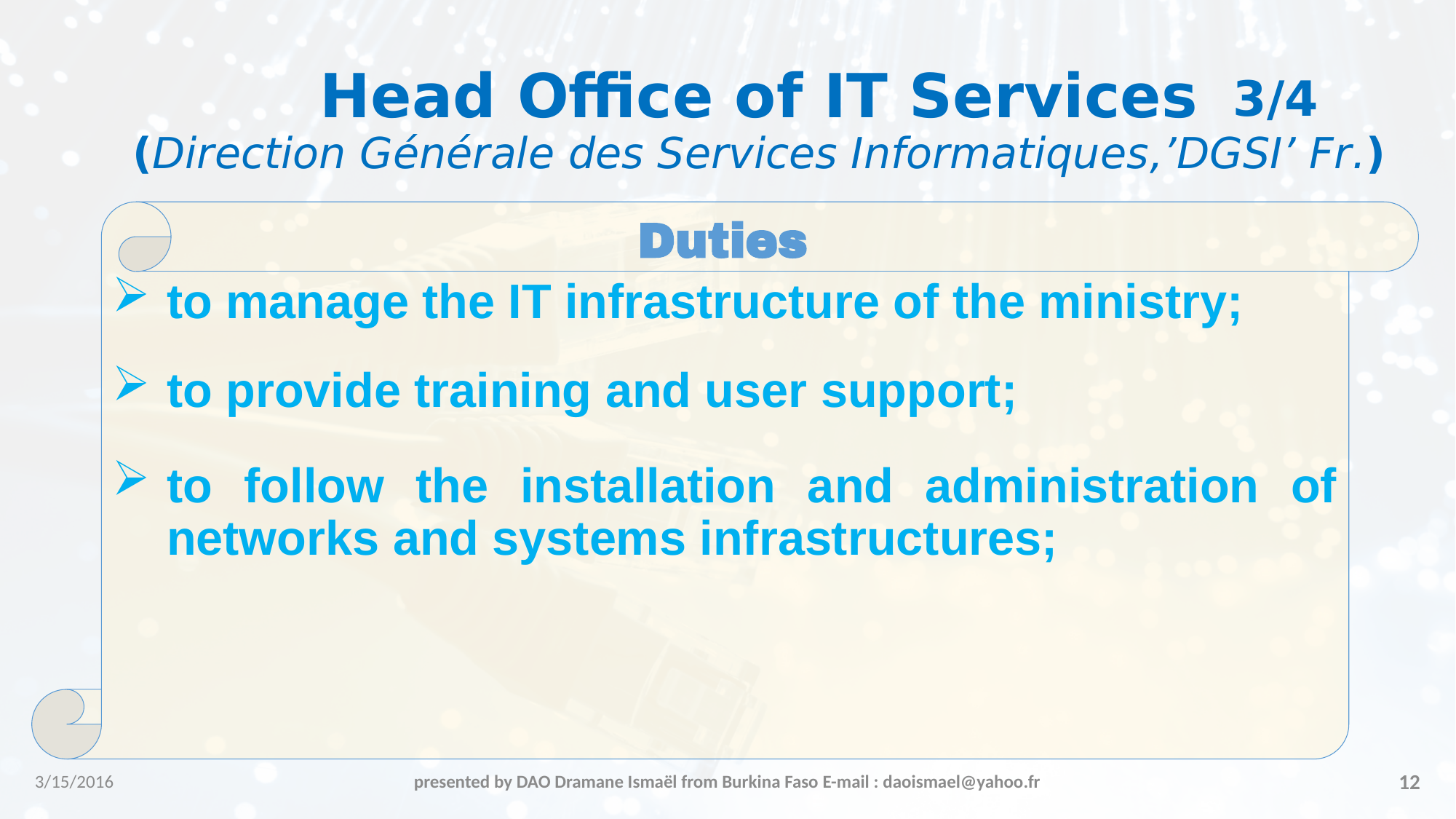

# Head Office of IT Services (Direction Générale des Services Informatiques,’DGSI’ Fr.)
3/4
to manage the IT infrastructure of the ministry;
to provide training and user support;
to follow the installation and administration of networks and systems infrastructures;
Duties
3/15/2016
presented by DAO Dramane Ismaël from Burkina Faso E-mail : daoismael@yahoo.fr
12